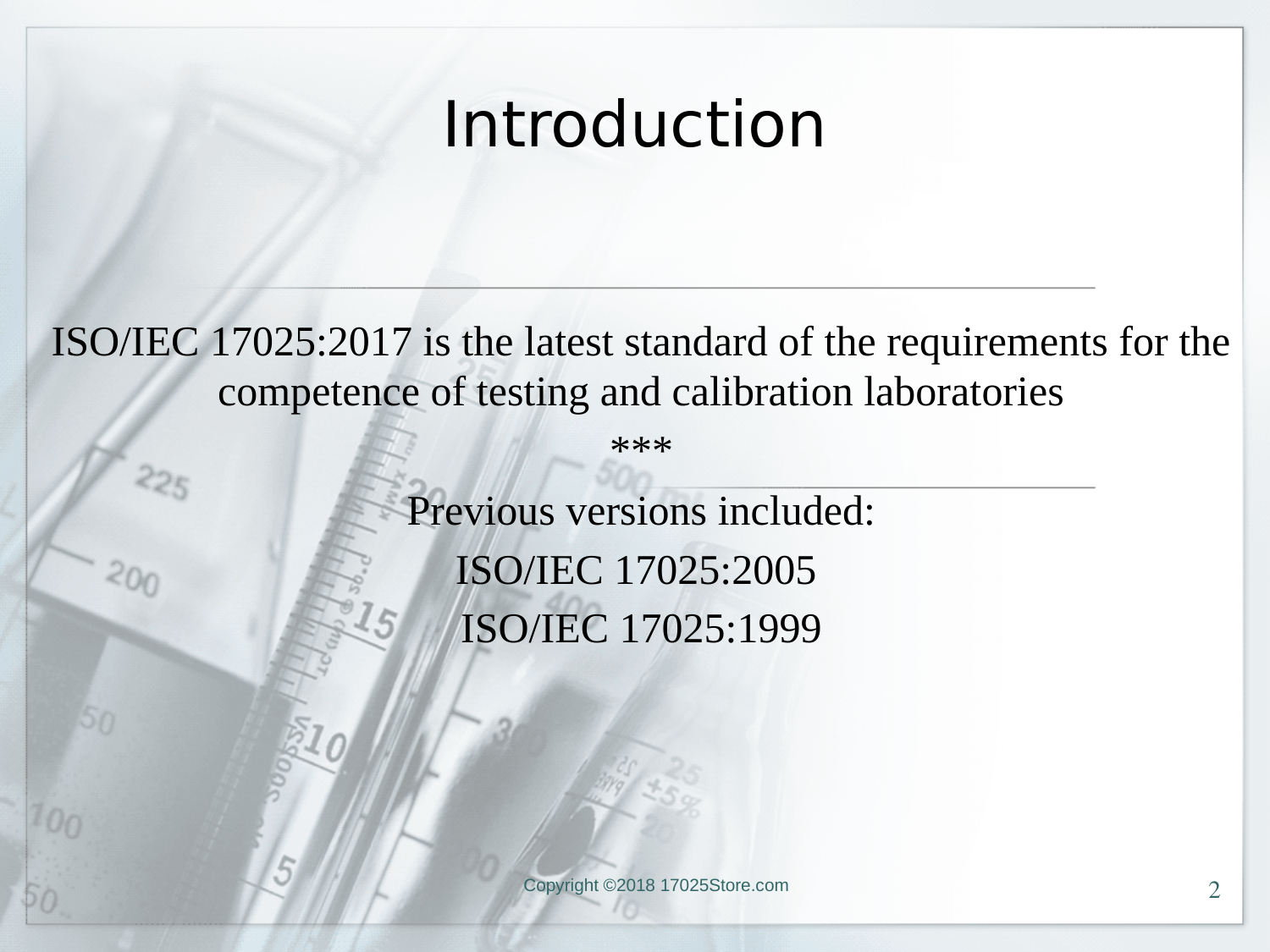

# Introduction
ISO/IEC 17025:2017 is the latest standard of the requirements for the competence of testing and calibration laboratories
***
Previous versions included:
ISO/IEC 17025:2005
ISO/IEC 17025:1999

Copyright ©2018 17025Store.com
2